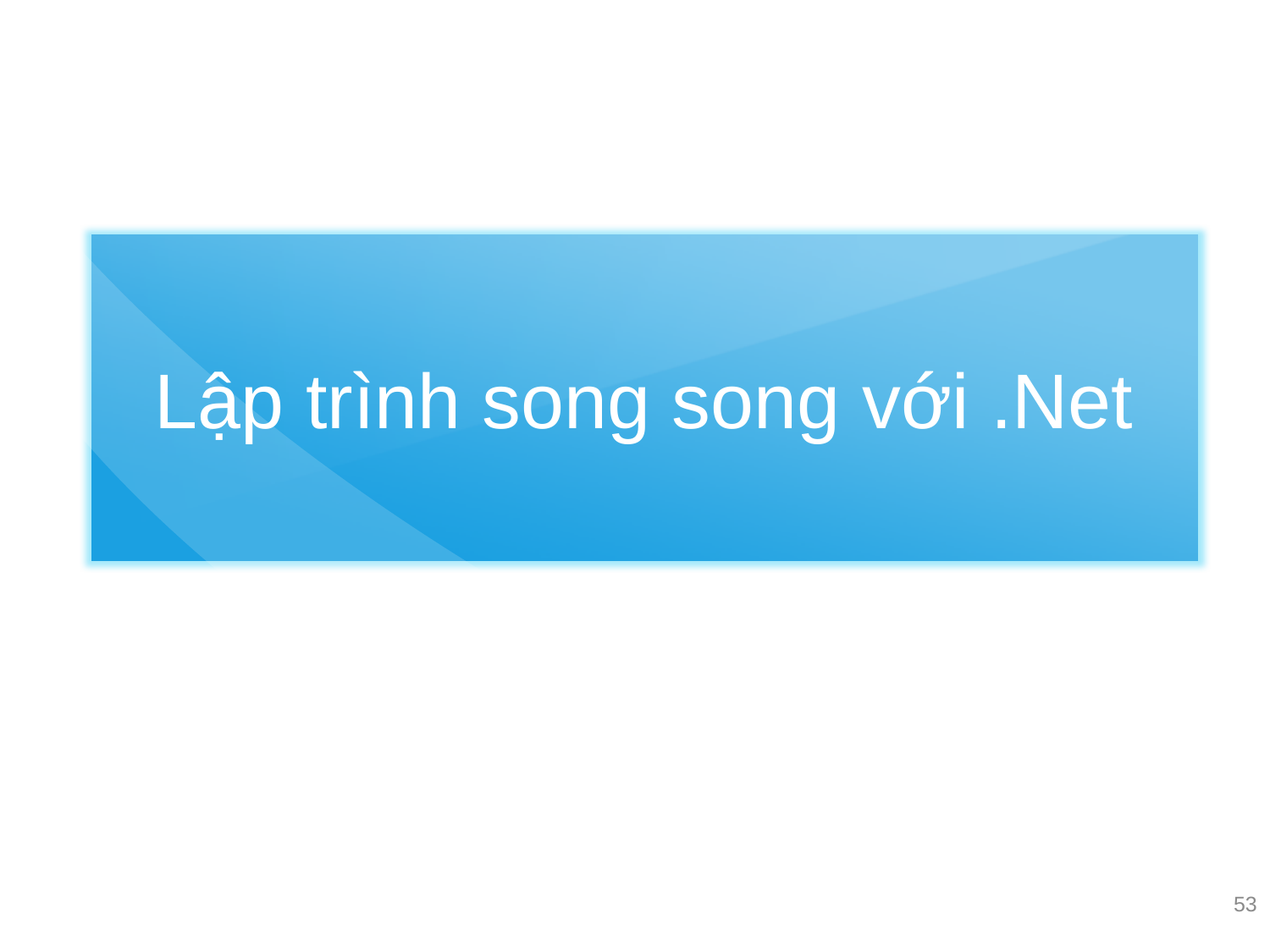

# Lập trình song song với .Net
53